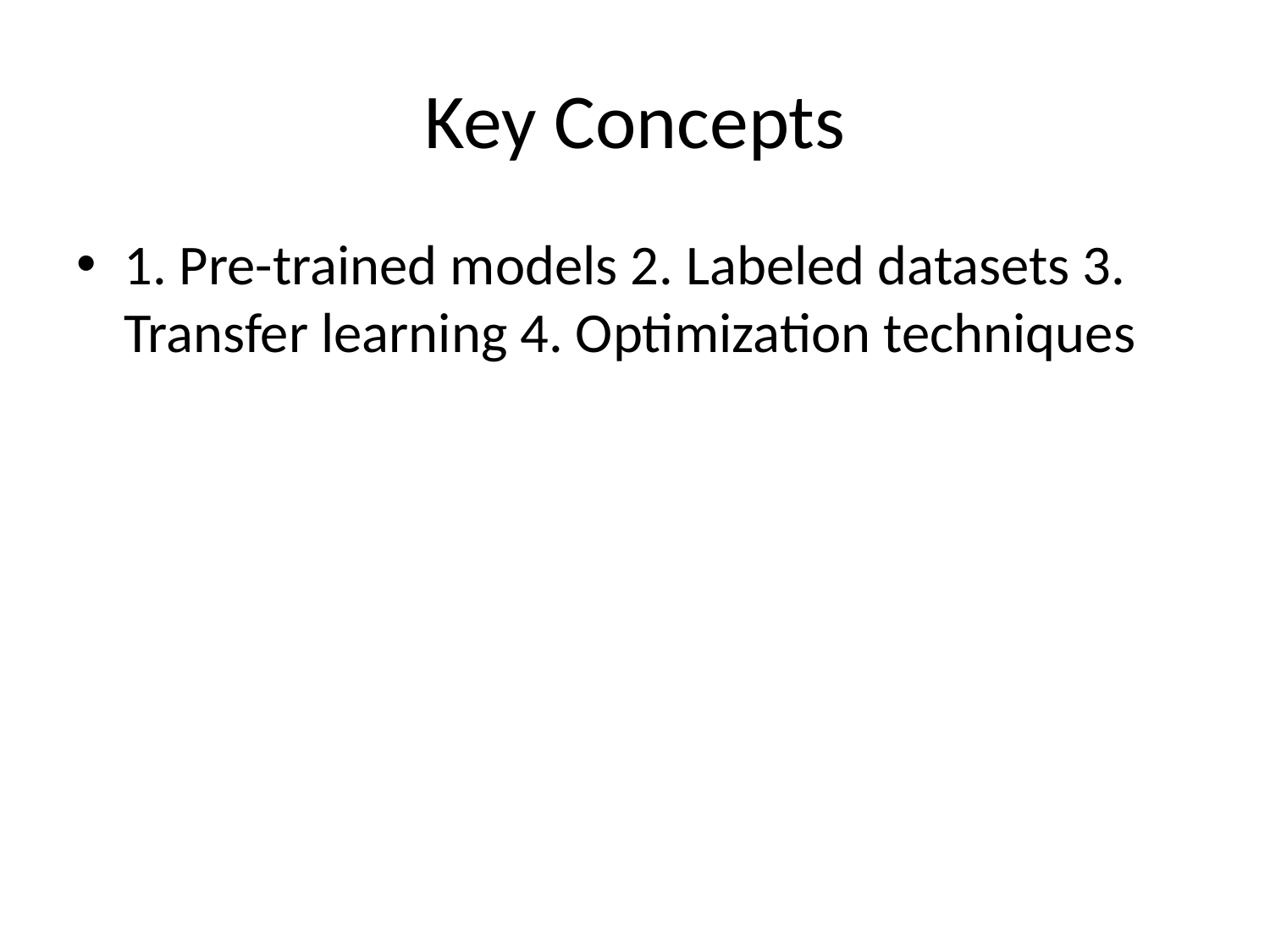

# Key Concepts
1. Pre-trained models 2. Labeled datasets 3. Transfer learning 4. Optimization techniques